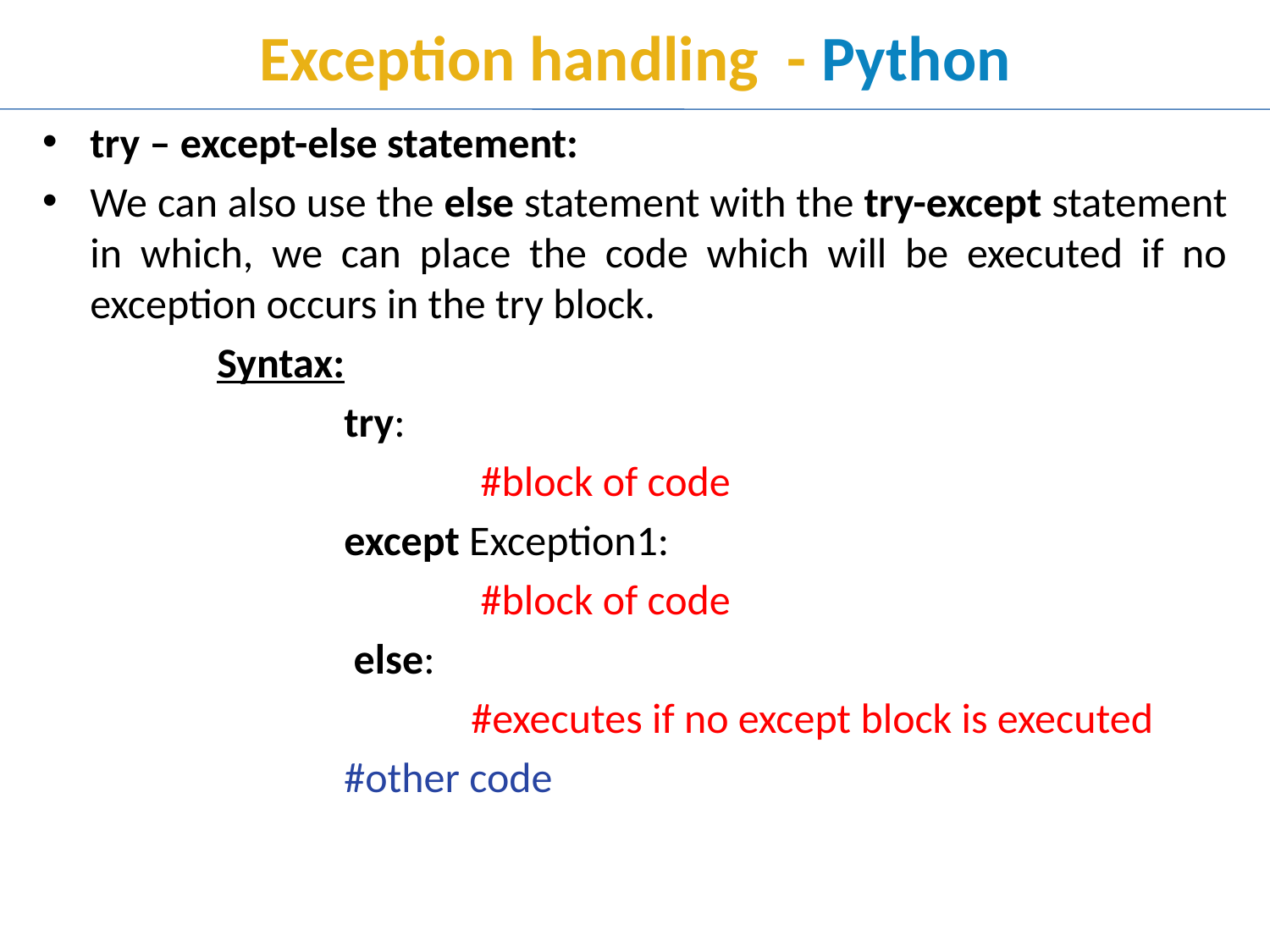

# Exception handling  - Python
try – except-else statement:
We can also use the else statement with the try-except statement in which, we can place the code which will be executed if no exception occurs in the try block.
		Syntax:
			try:
   				 #block of code
			except Exception1:
   				 #block of code
			 else:
    				#executes if no except block is executed
			#other code